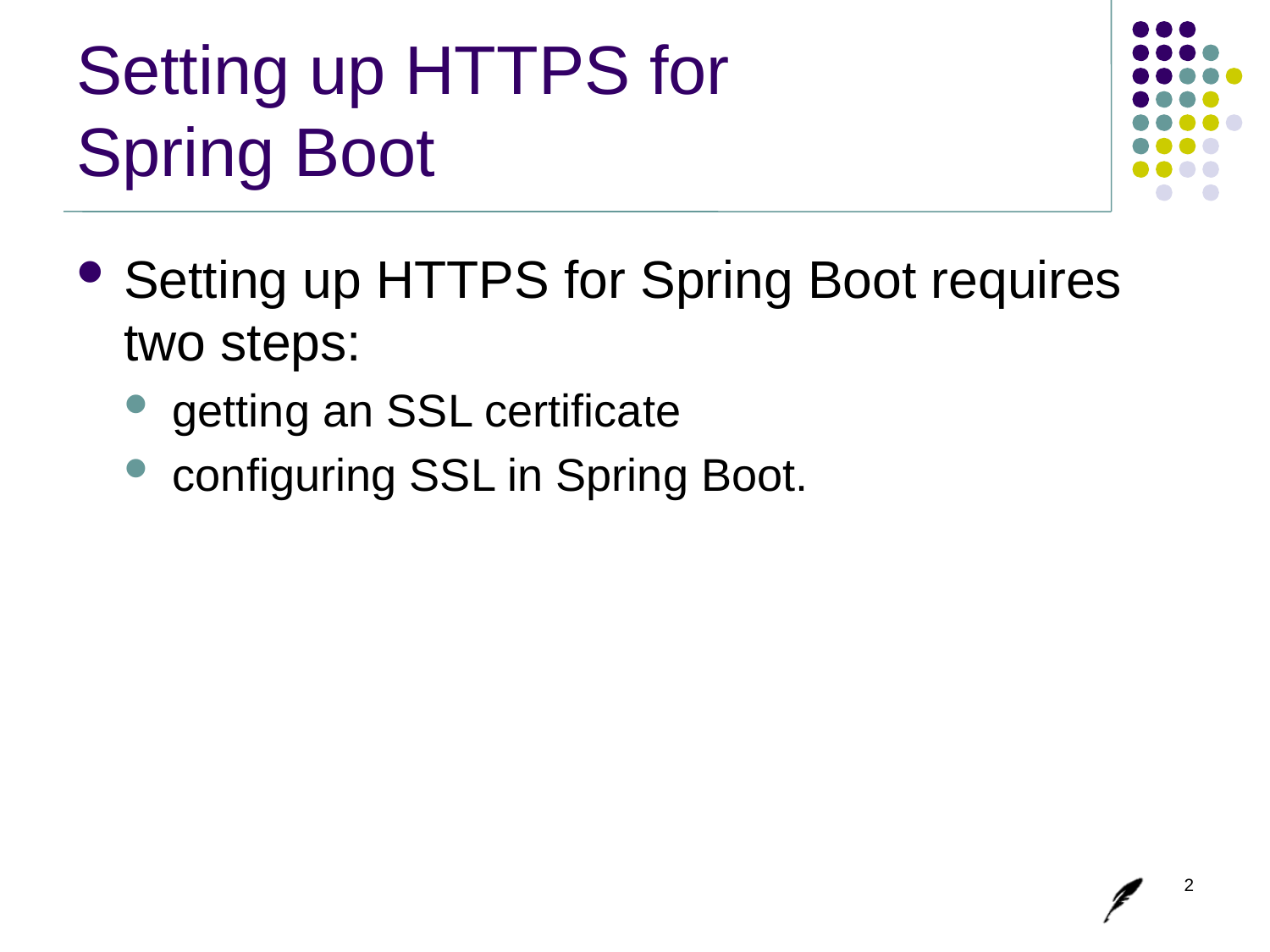

# Setting up HTTPS for Spring Boot
Setting up HTTPS for Spring Boot requires two steps:
getting an SSL certificate
configuring SSL in Spring Boot.
2